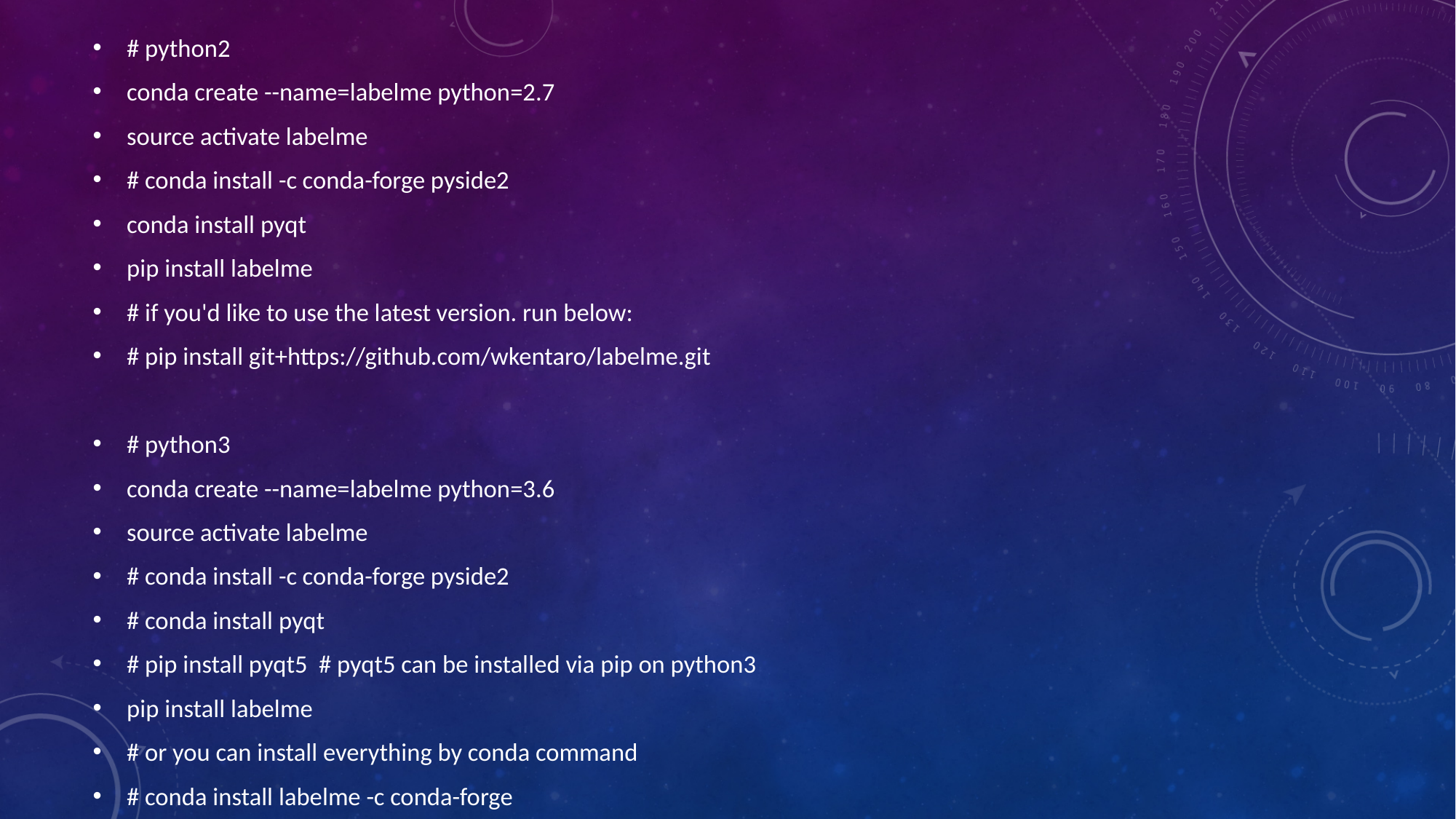

# python2
conda create --name=labelme python=2.7
source activate labelme
# conda install -c conda-forge pyside2
conda install pyqt
pip install labelme
# if you'd like to use the latest version. run below:
# pip install git+https://github.com/wkentaro/labelme.git

# python3
conda create --name=labelme python=3.6
source activate labelme
# conda install -c conda-forge pyside2
# conda install pyqt
# pip install pyqt5  # pyqt5 can be installed via pip on python3
pip install labelme
# or you can install everything by conda command
# conda install labelme -c conda-forge